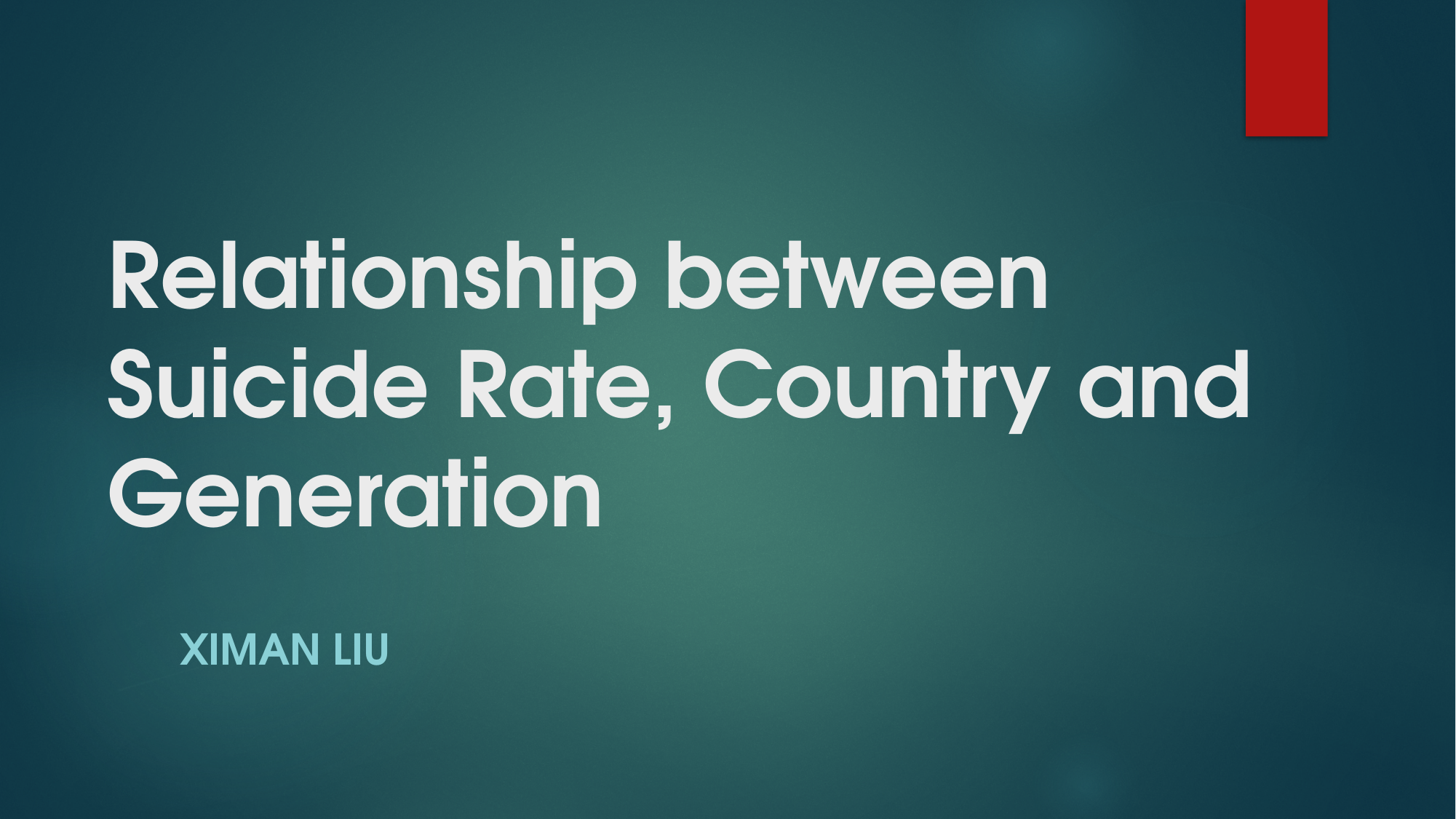

# Relationship between Suicide Rate, Country and Generation
Ximan Liu